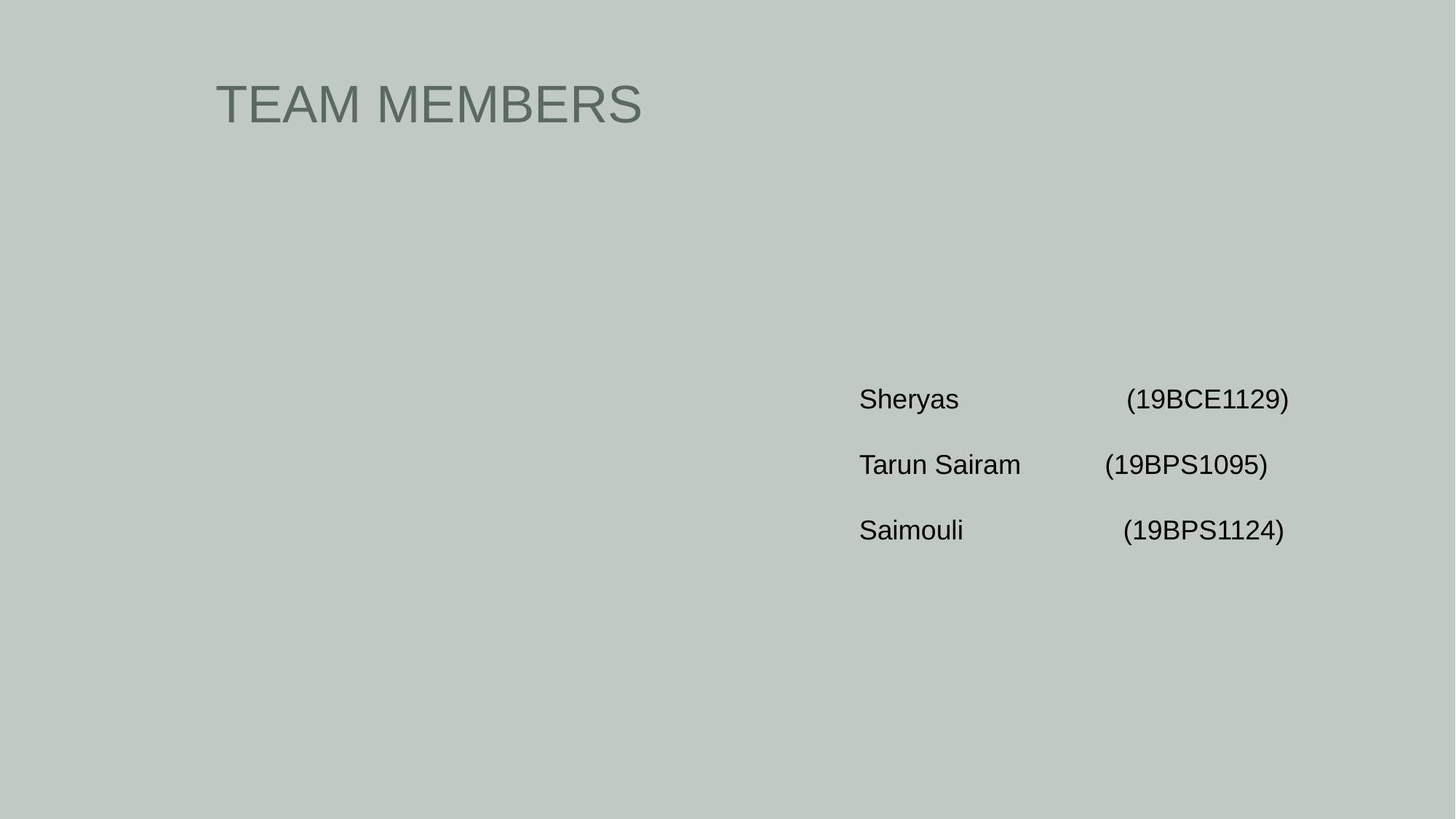

# TEAM MEMBERS
Sheryas                      (19BCE1129)

Tarun Sairam           (19BPS1095)

Saimouli                     (19BPS1124)